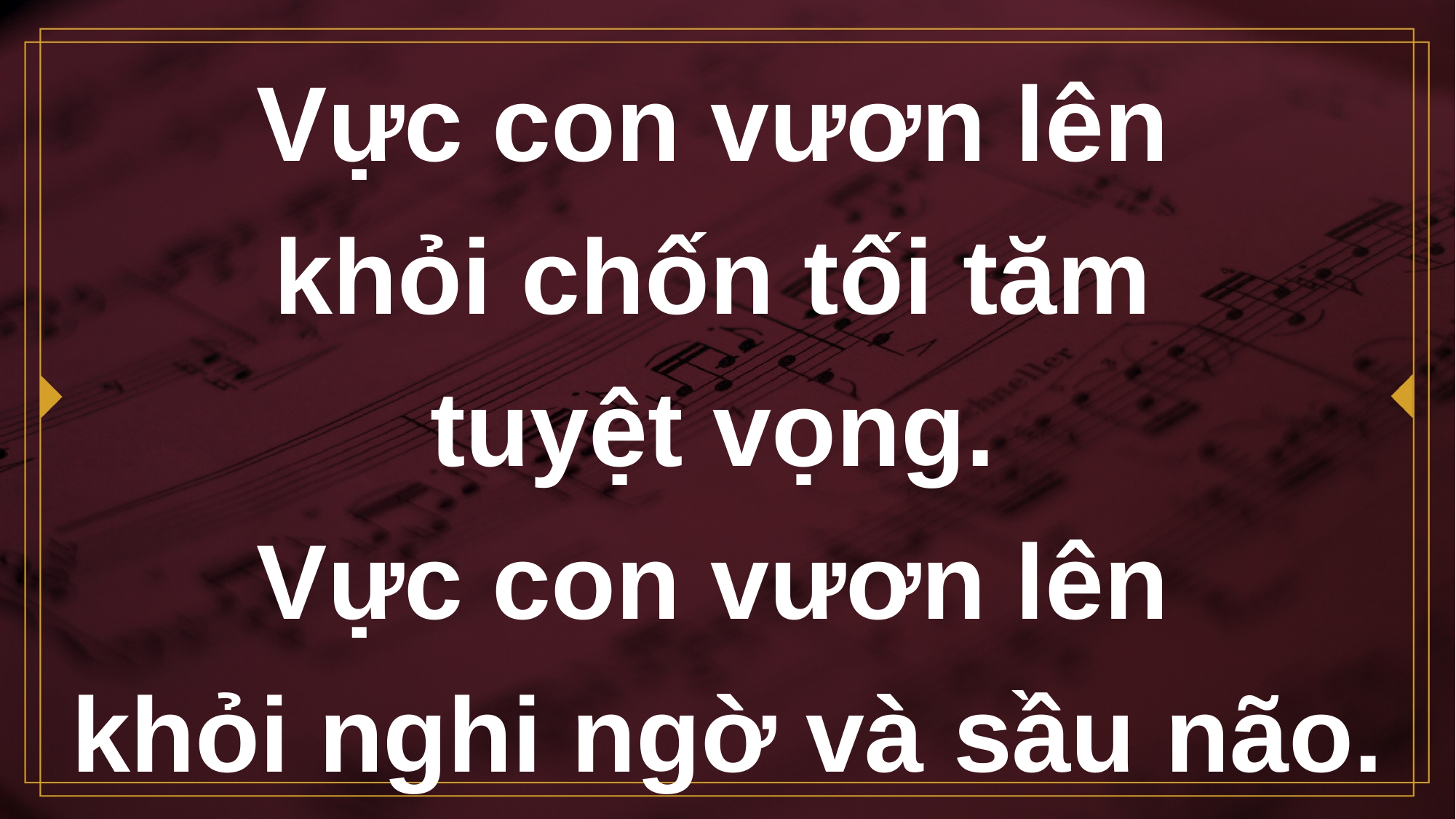

# Vực con vươn lên khỏi chốn tối tăm tuyệt vọng. Vực con vươn lên khỏi nghi ngờ và sầu não.